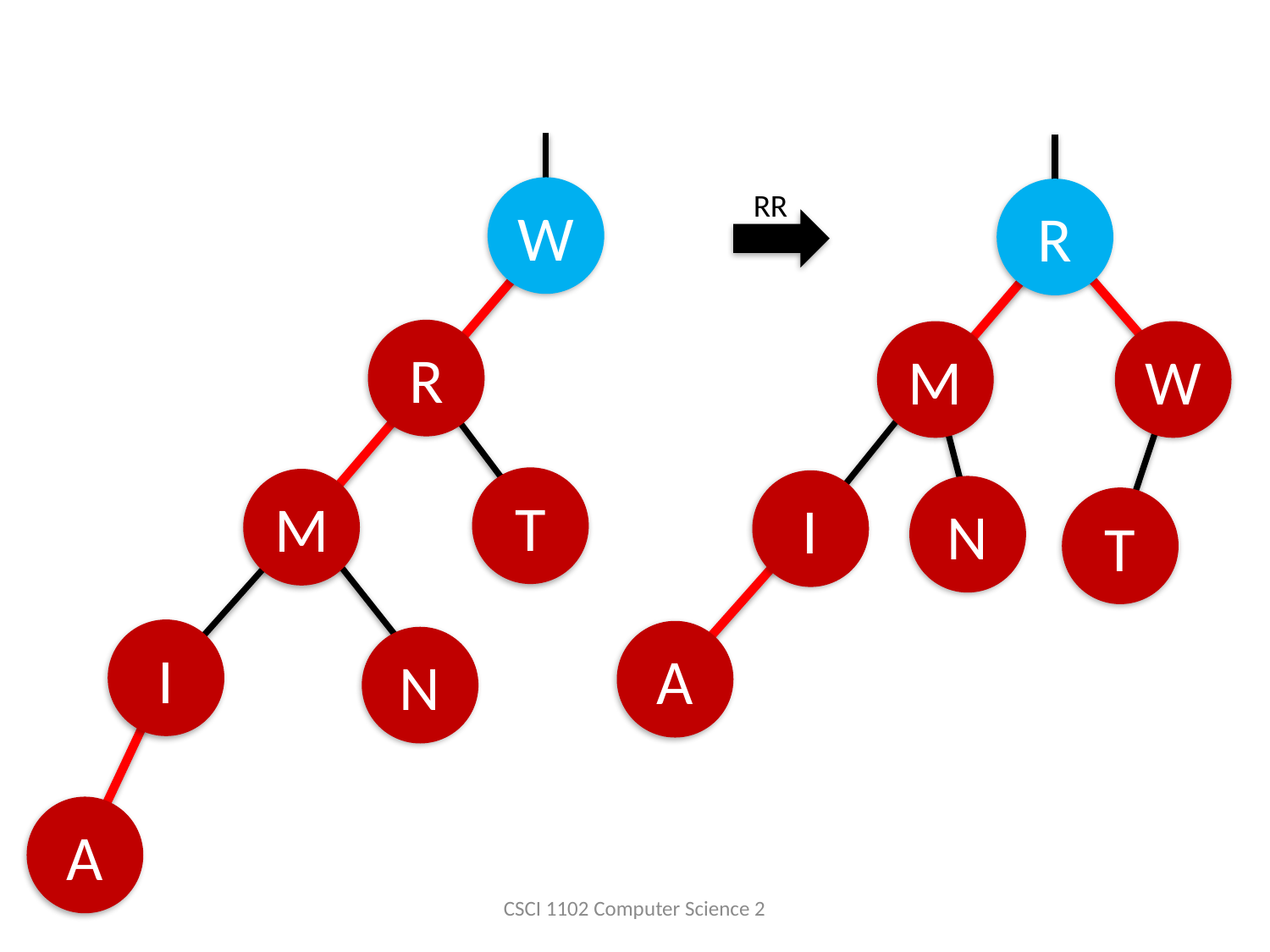

W
R
T
M
I
N
A
R
M
W
I
N
T
A
RR

CSCI 1102 Computer Science 2